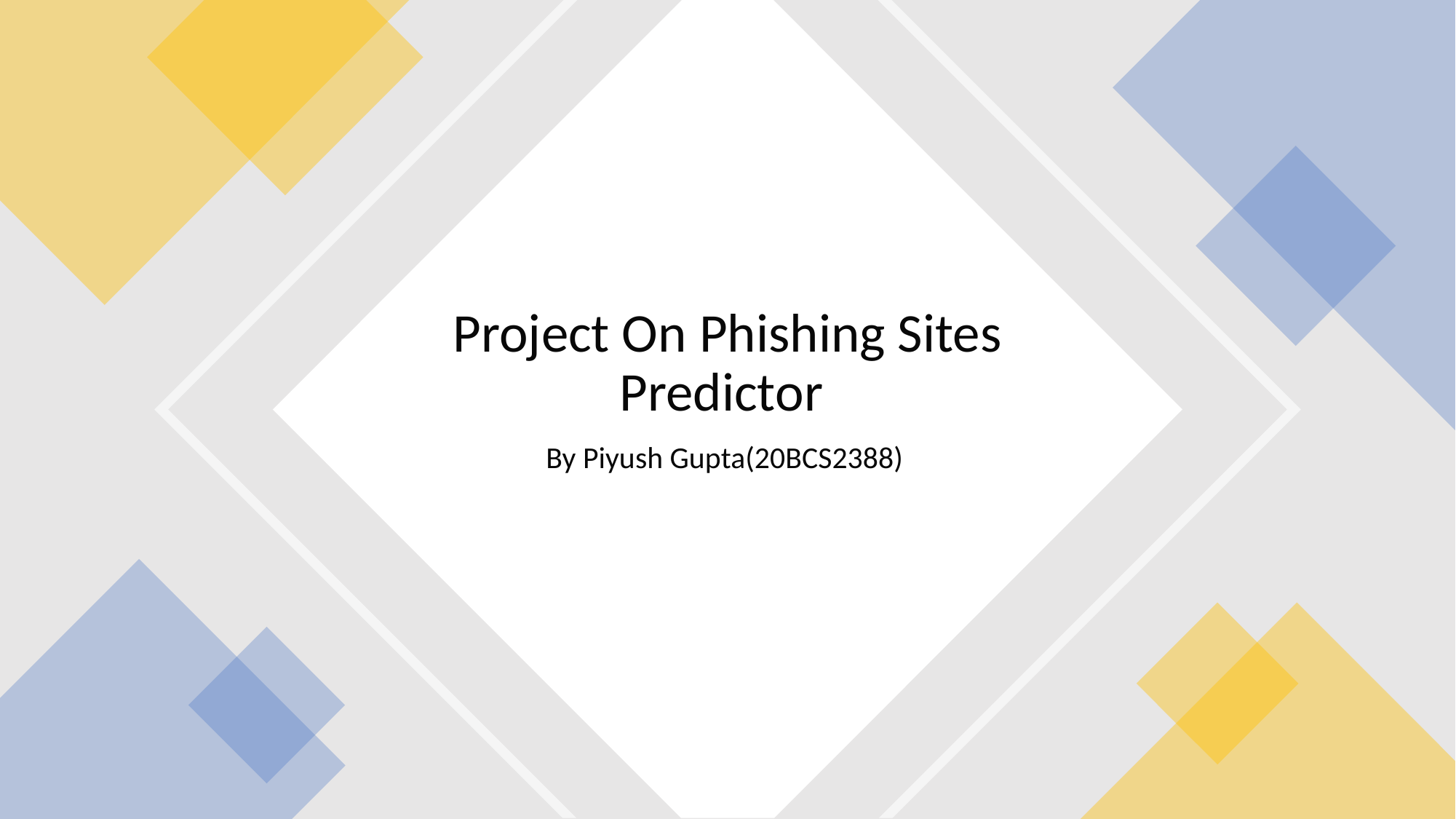

# Project On Phishing Sites Predictor
By Piyush Gupta(20BCS2388)